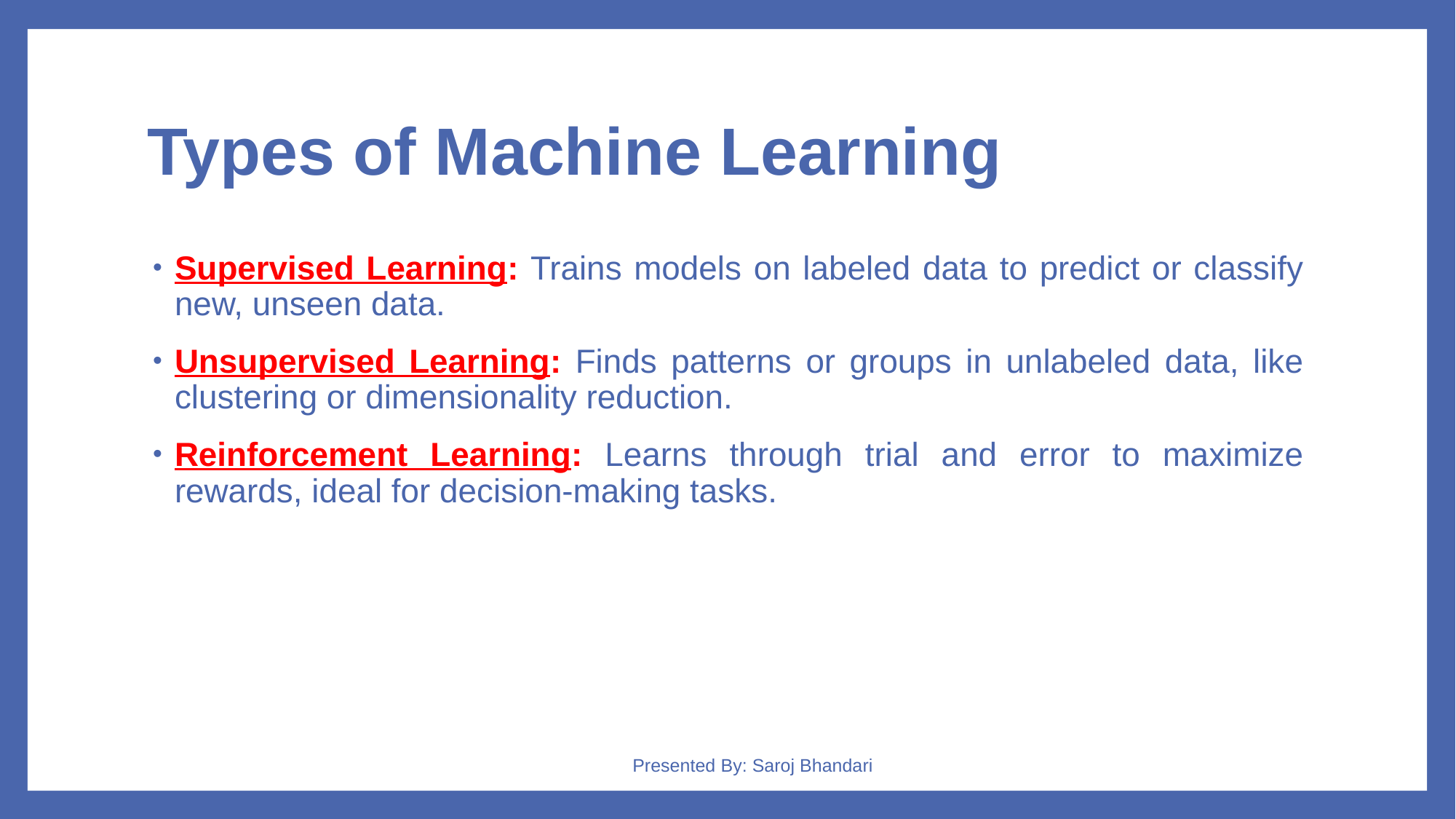

# Types of Machine Learning
Supervised Learning: Trains models on labeled data to predict or classify new, unseen data.
Unsupervised Learning: Finds patterns or groups in unlabeled data, like clustering or dimensionality reduction.
Reinforcement Learning: Learns through trial and error to maximize rewards, ideal for decision-making tasks.

Presented By: Saroj Bhandari